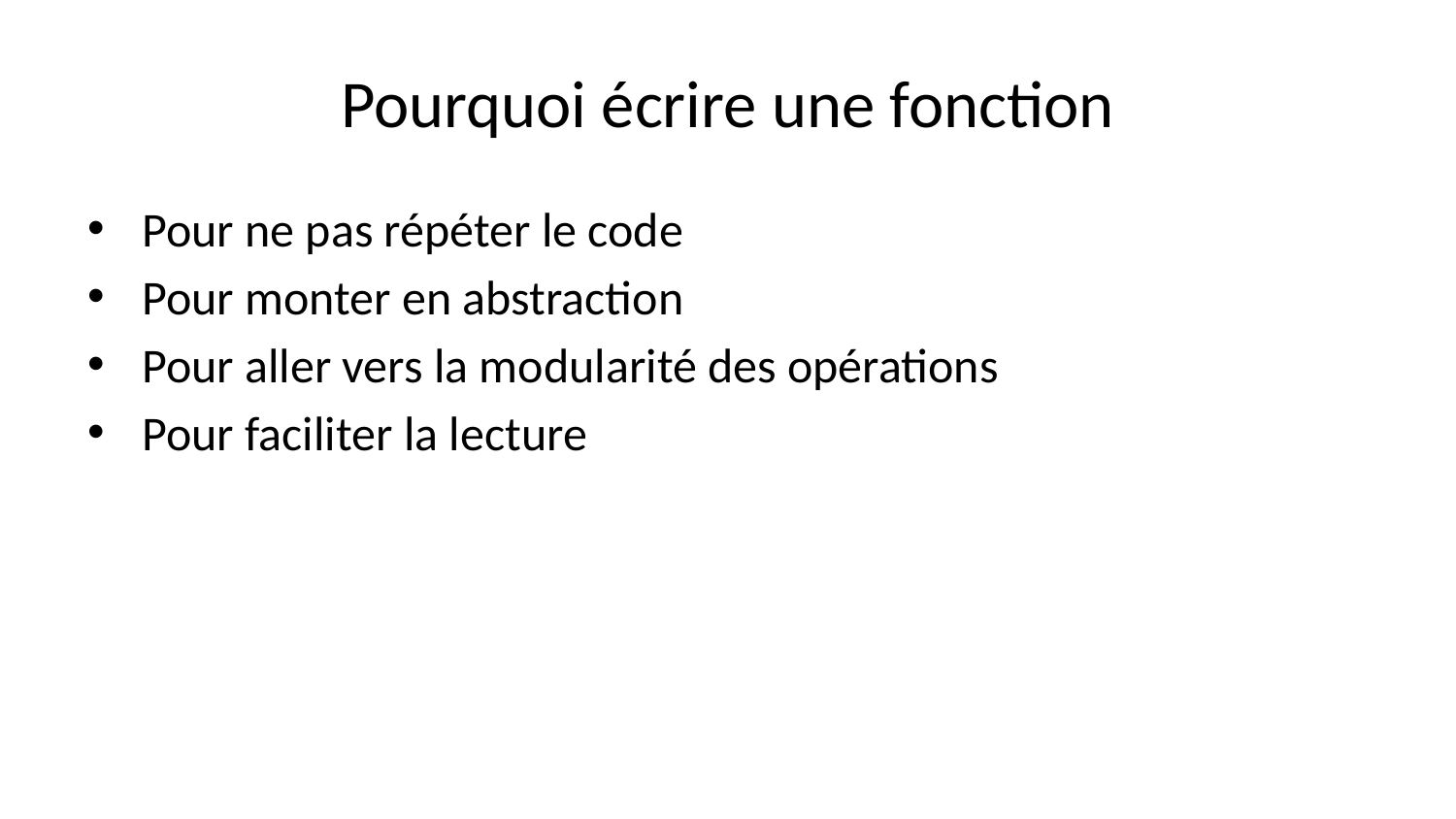

# Pourquoi écrire une fonction
Pour ne pas répéter le code
Pour monter en abstraction
Pour aller vers la modularité des opérations
Pour faciliter la lecture